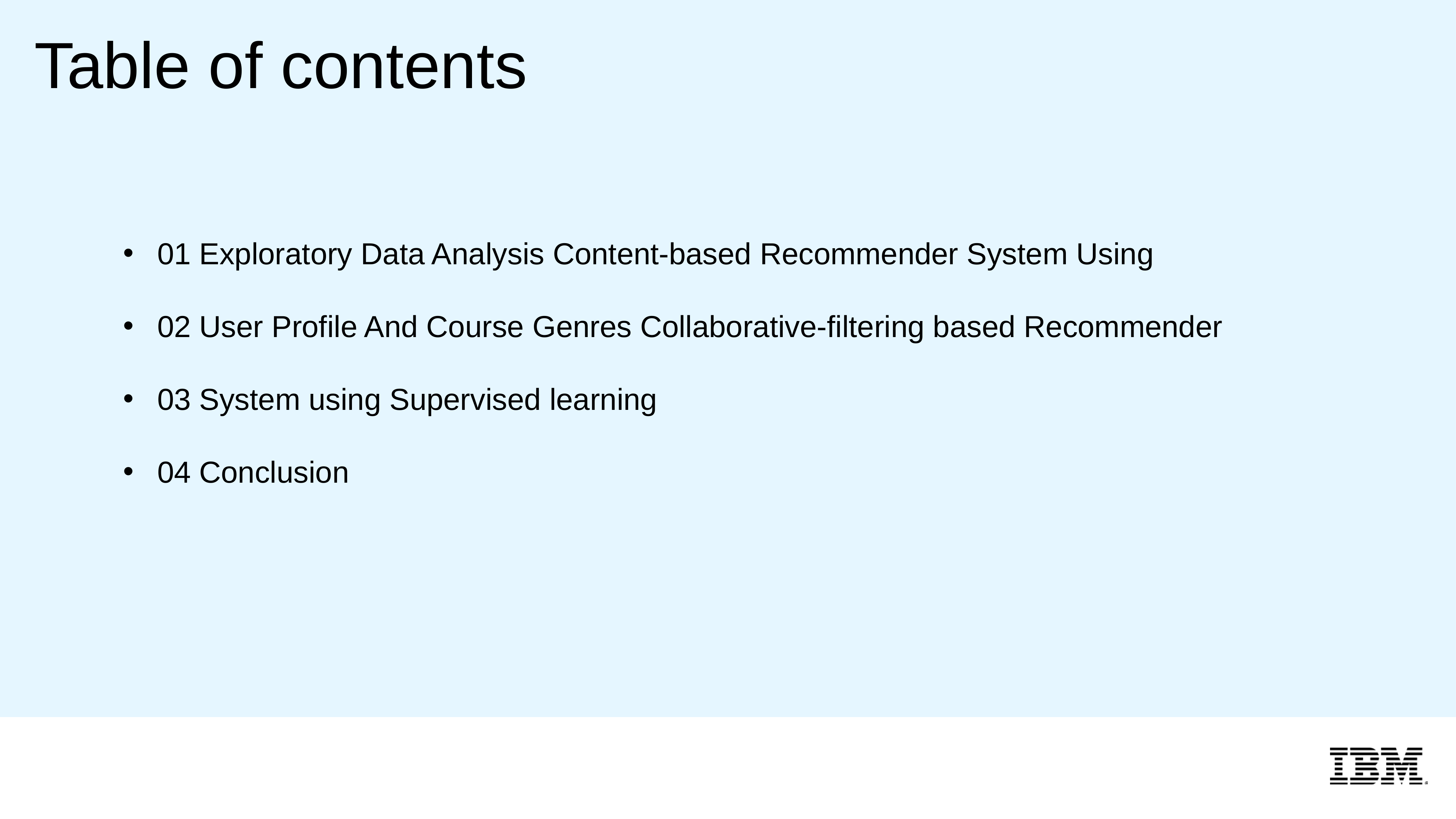

# Table of contents
01 Exploratory Data Analysis Content-based Recommender System Using

02 User Profile And Course Genres Collaborative-filtering based Recommender

03 System using Supervised learning

04 Conclusion